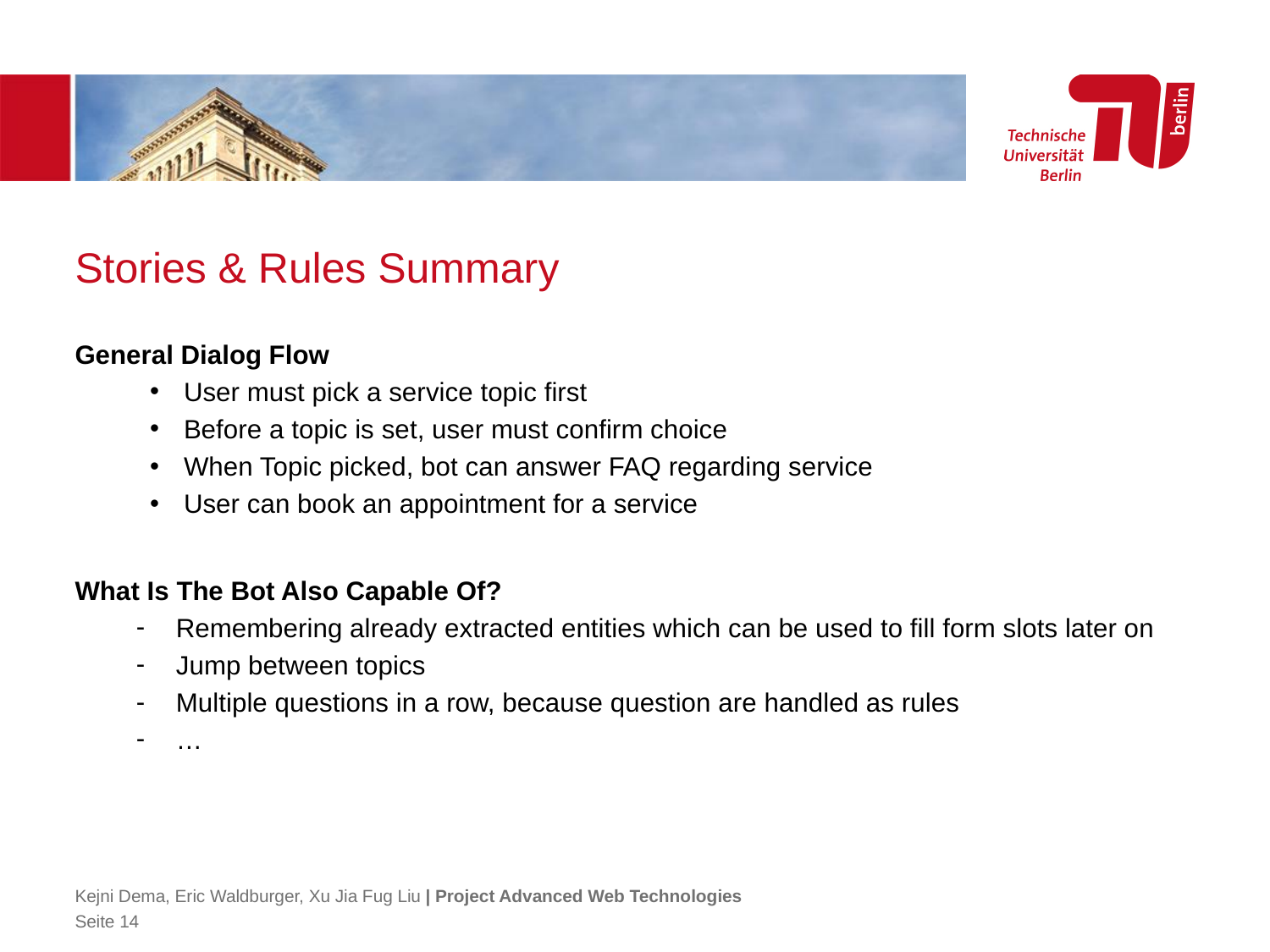

# Stories & Rules Summary
General Dialog Flow
User must pick a service topic first
Before a topic is set, user must confirm choice
When Topic picked, bot can answer FAQ regarding service
User can book an appointment for a service

What Is The Bot Also Capable Of?
Remembering already extracted entities which can be used to fill form slots later on
Jump between topics
Multiple questions in a row, because question are handled as rules
…
Kejni Dema, Eric Waldburger, Xu Jia Fug Liu | Project Advanced Web Technologies
Seite 14